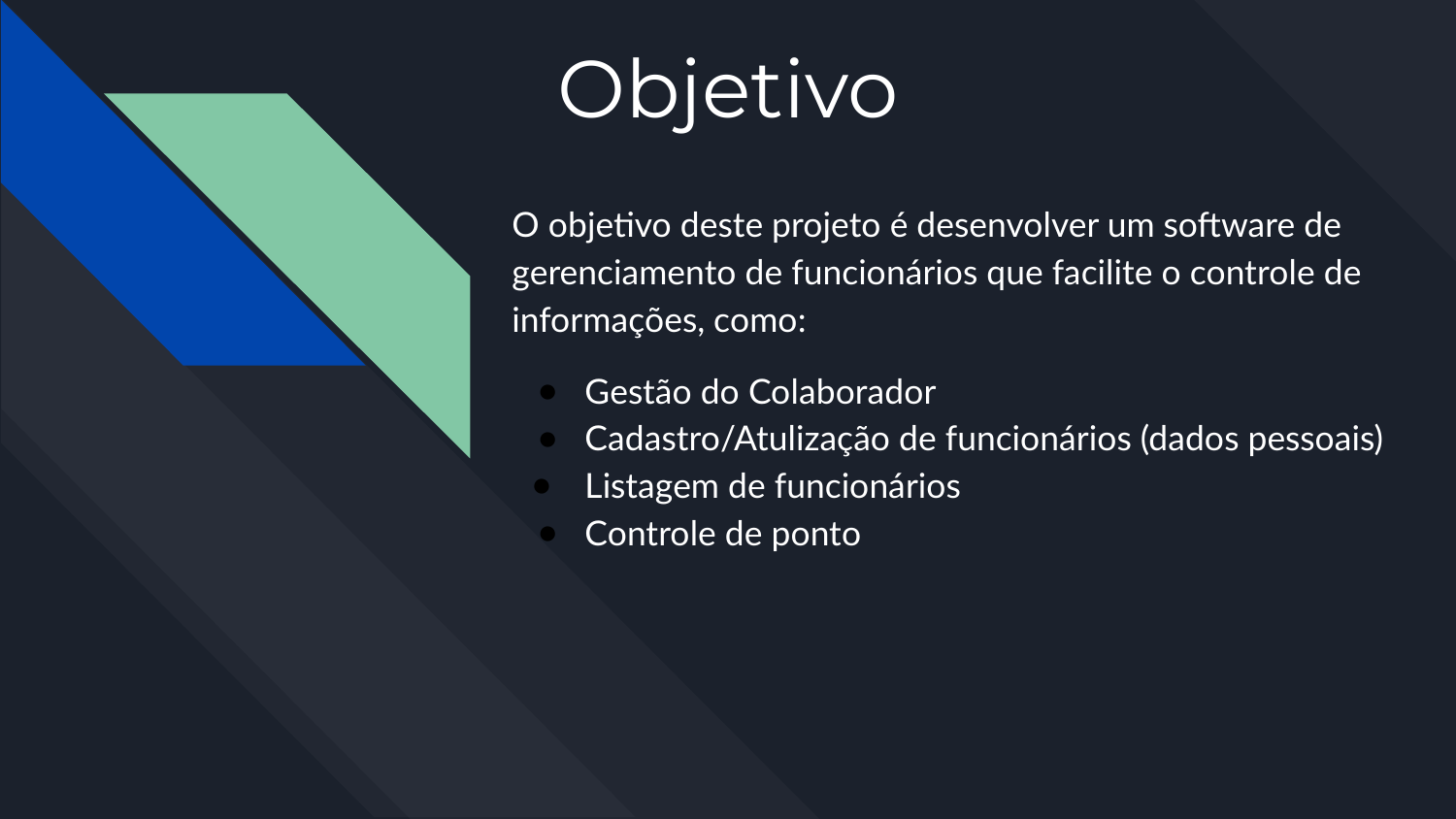

# Objetivo
O objetivo deste projeto é desenvolver um software de gerenciamento de funcionários que facilite o controle de informações, como:
Gestão do Colaborador
Cadastro/Atulização de funcionários (dados pessoais)
Listagem de funcionários
Controle de ponto